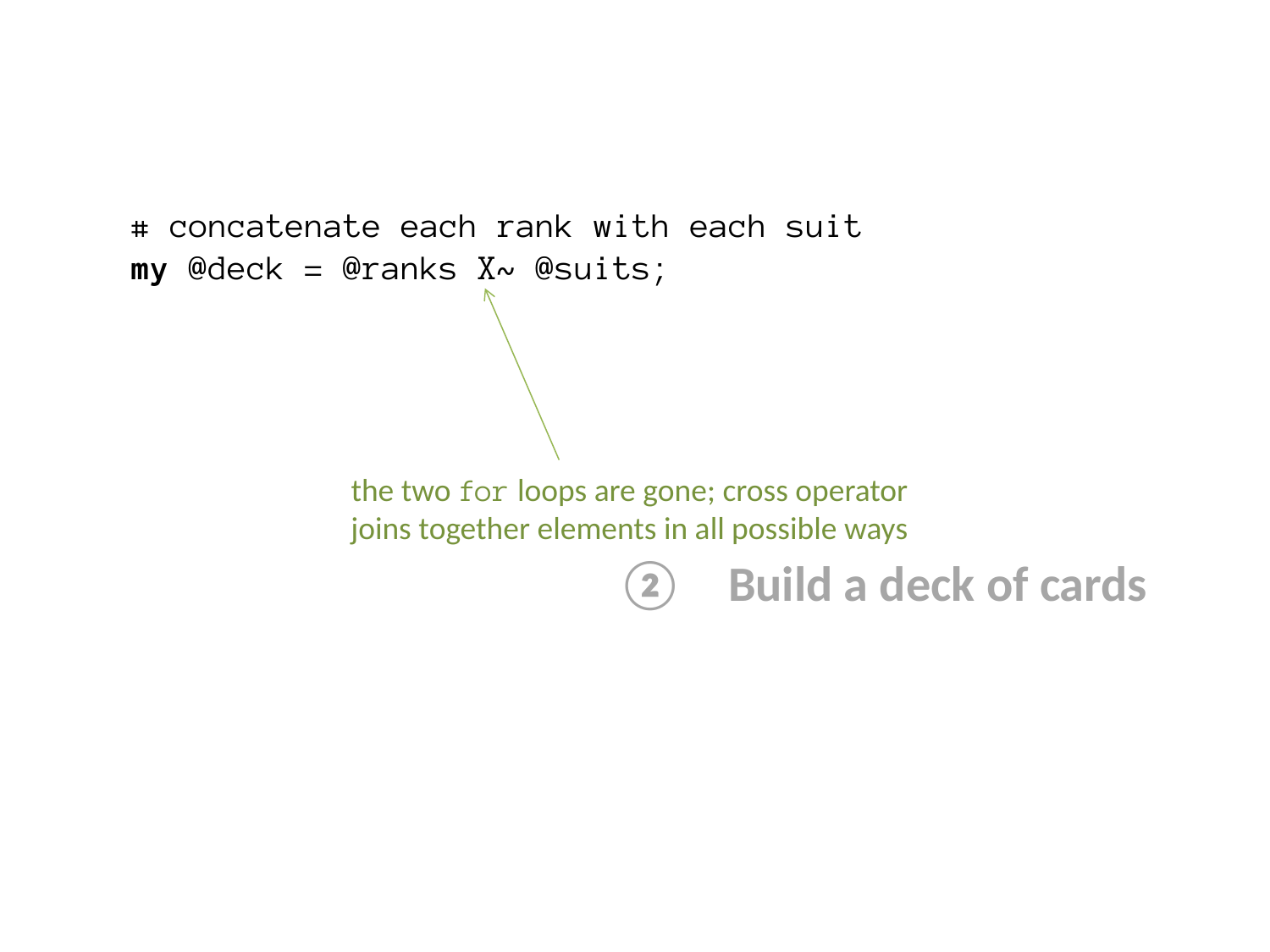

# concatenate each rank with each suit
my @deck = @ranks X~ @suits;
the two for loops are gone; cross operator
joins together elements in all possible ways
②    Build a deck of cards